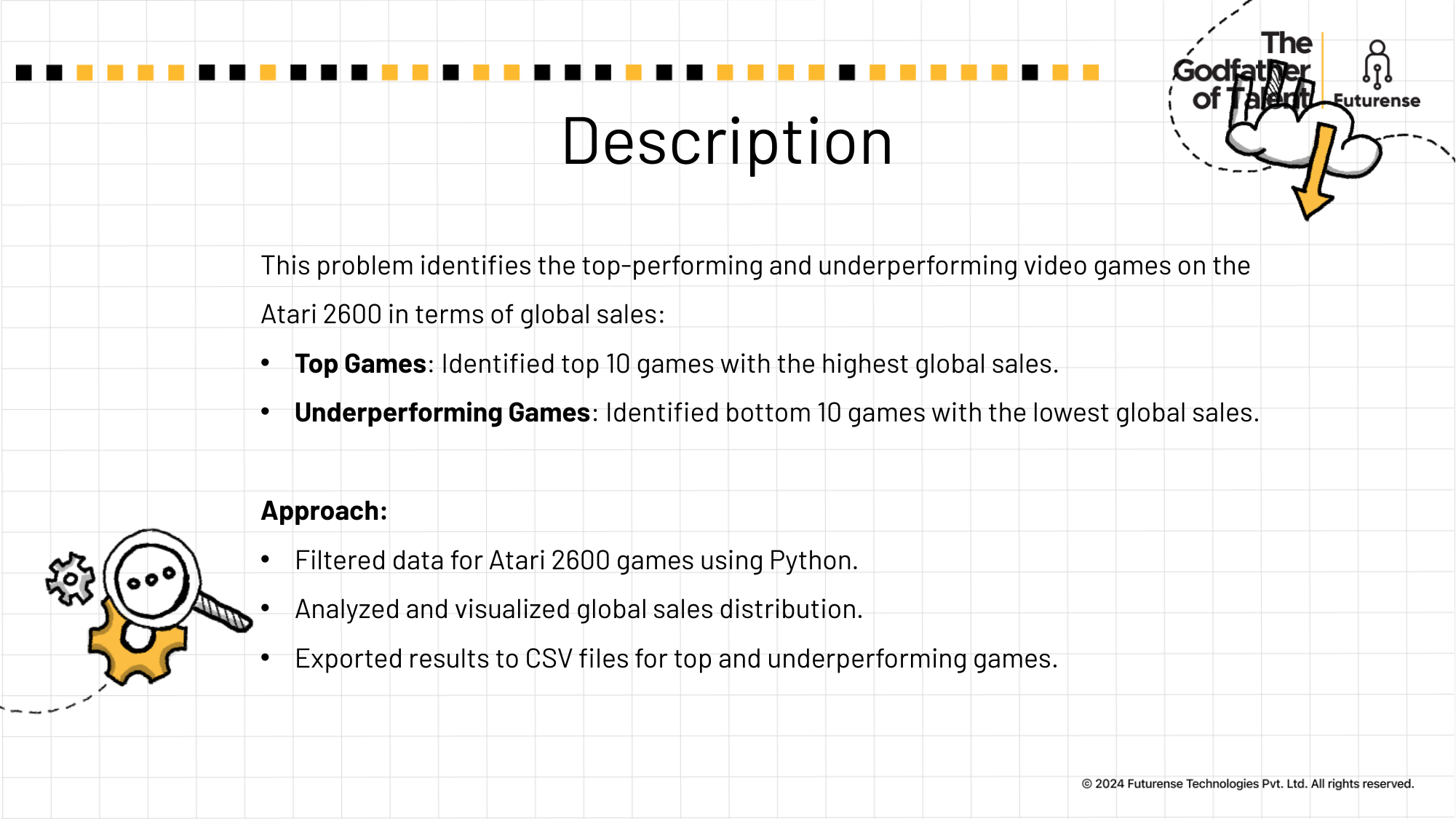

# Description
This problem identifies the top-performing and underperforming video games on the Atari 2600 in terms of global sales:
Top Games: Identified top 10 games with the highest global sales.
Underperforming Games: Identified bottom 10 games with the lowest global sales.

Approach:
Filtered data for Atari 2600 games using Python.
Analyzed and visualized global sales distribution.
Exported results to CSV files for top and underperforming games.